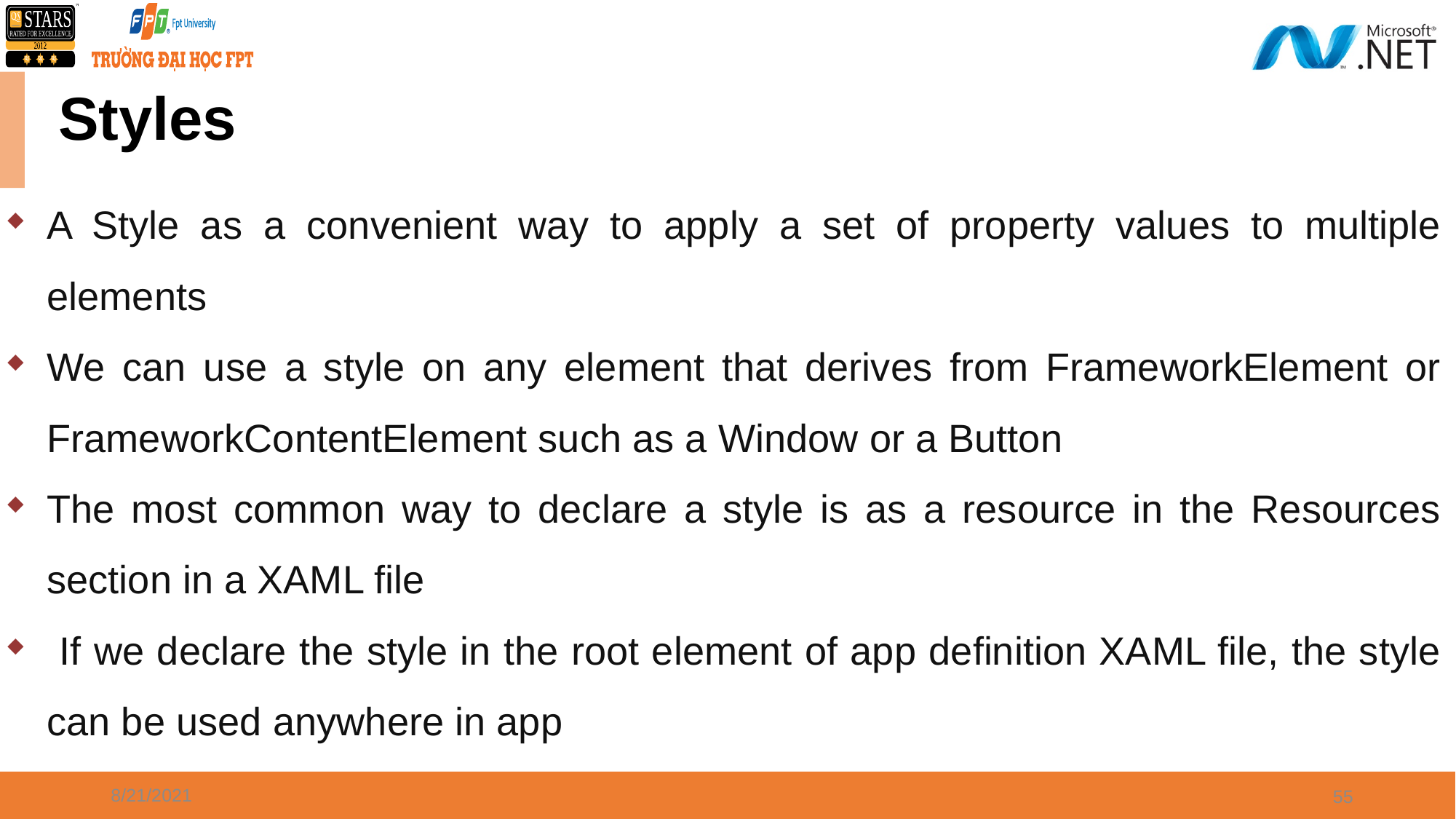

# Styles
A Style as a convenient way to apply a set of property values to multiple elements
We can use a style on any element that derives from FrameworkElement or FrameworkContentElement such as a Window or a Button
The most common way to declare a style is as a resource in the Resources section in a XAML file
 If we declare the style in the root element of app definition XAML file, the style can be used anywhere in app
8/21/2021
55